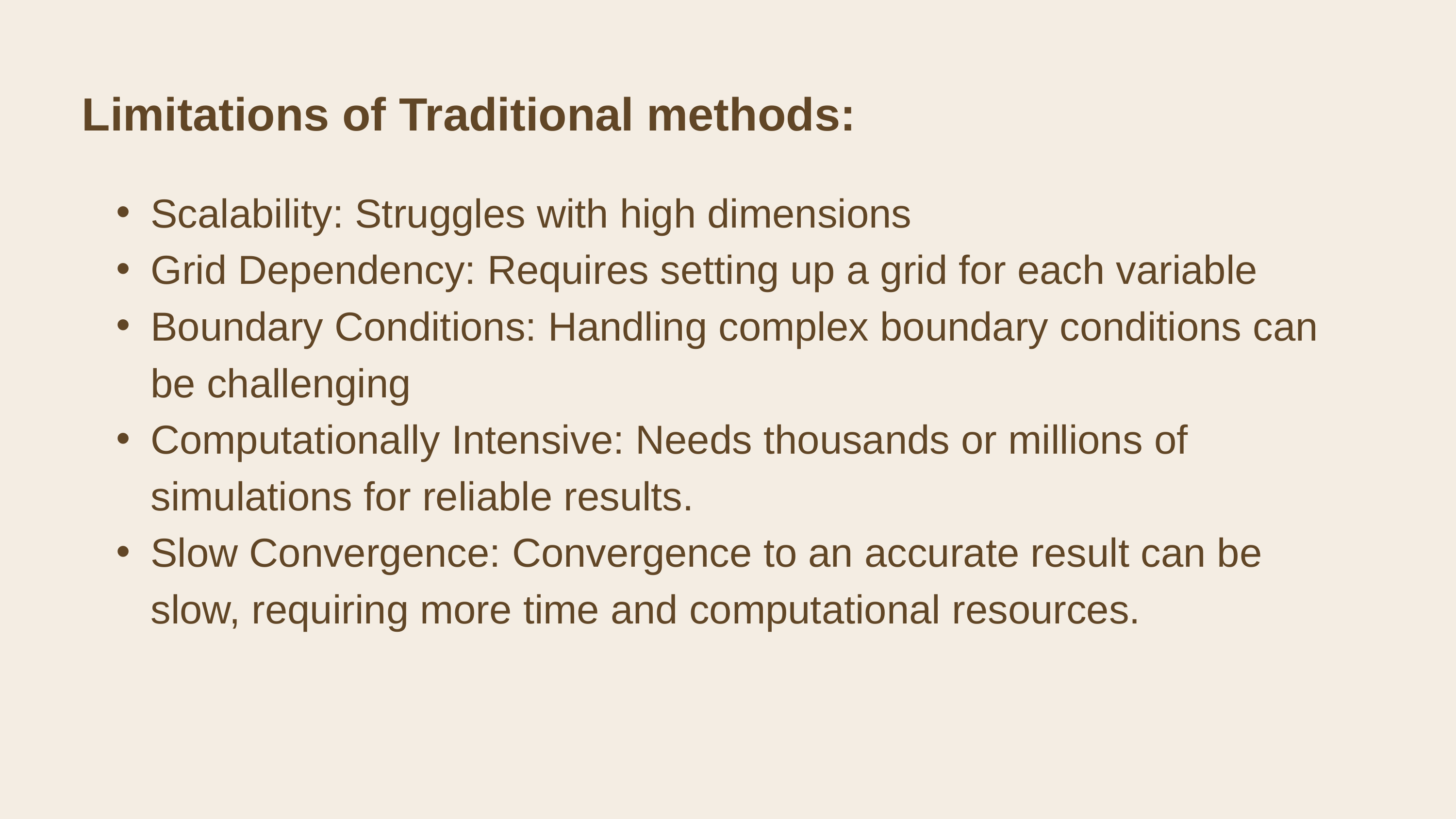

Limitations of Traditional methods:
Scalability: Struggles with high dimensions
Grid Dependency: Requires setting up a grid for each variable
Boundary Conditions: Handling complex boundary conditions can be challenging
Computationally Intensive: Needs thousands or millions of simulations for reliable results.
Slow Convergence: Convergence to an accurate result can be slow, requiring more time and computational resources.